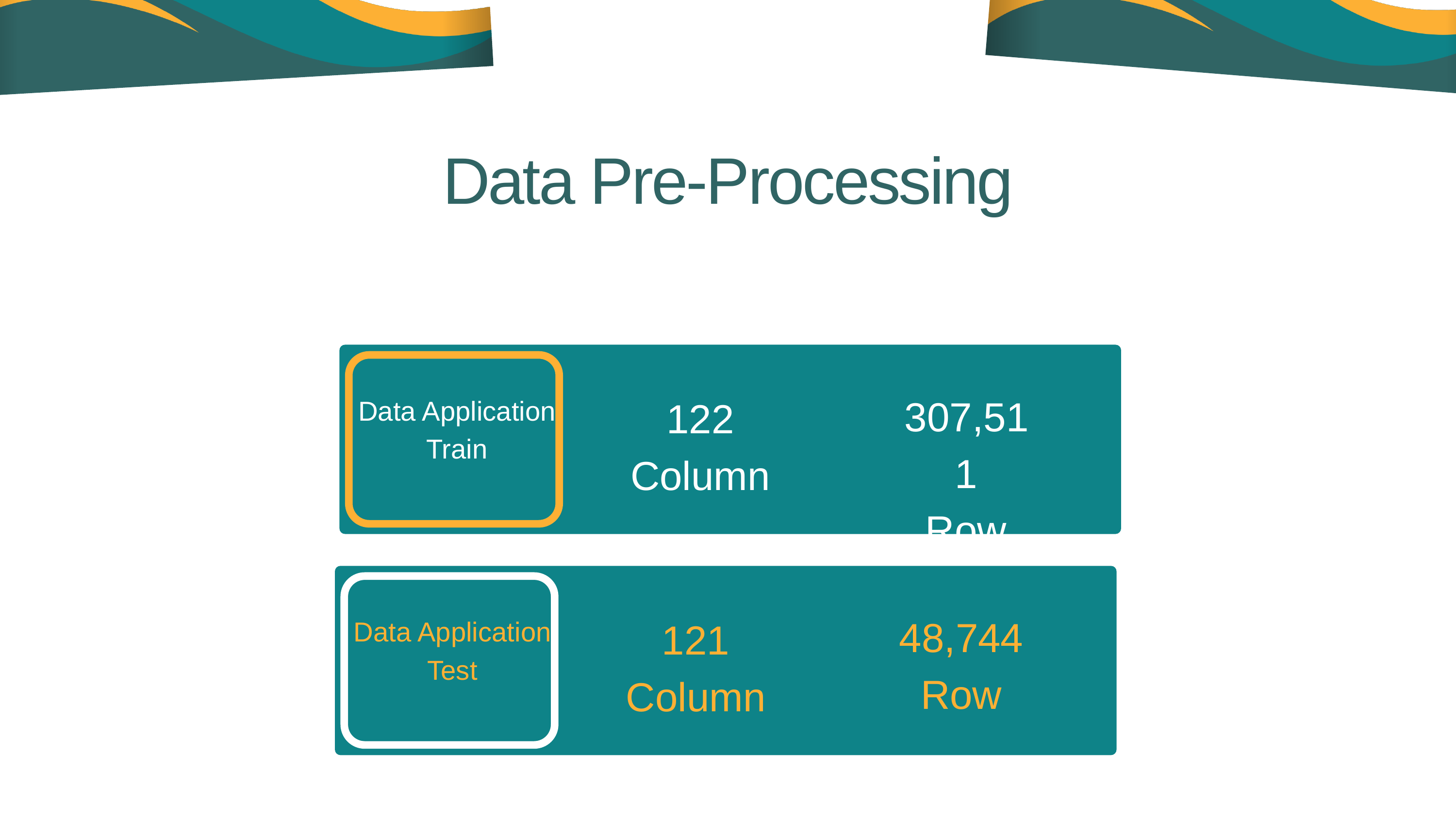

Data Pre-Processing

307,511
Row
122
Column
Data Application Train

48,744
Row
121
Column
Data Application Test